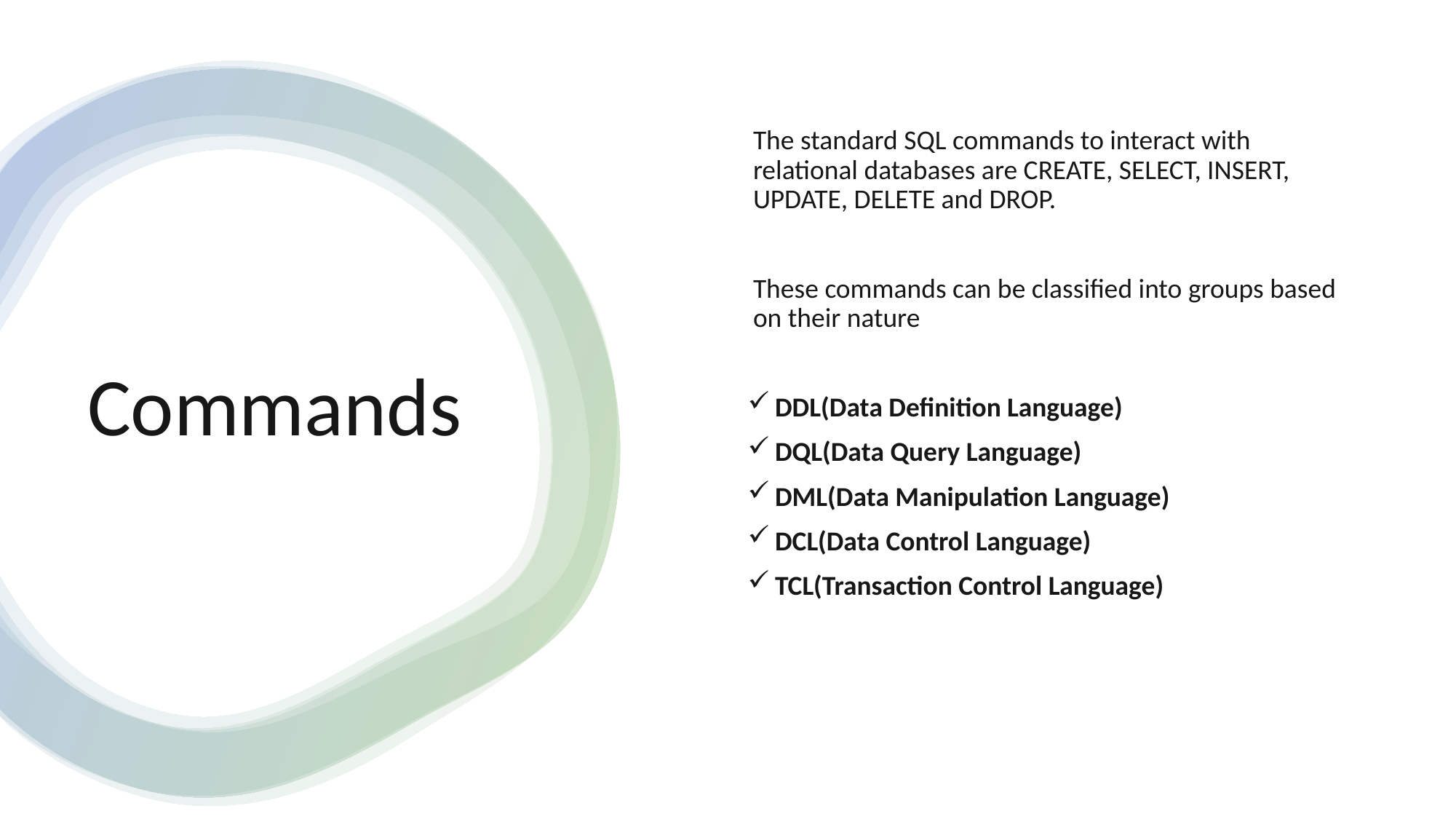

The standard SQL commands to interact with relational databases are CREATE, SELECT, INSERT, UPDATE, DELETE and DROP.

These commands can be classified into groups based on their nature

DDL(Data Definition Language)
DQL(Data Query Language)
DML(Data Manipulation Language)
DCL(Data Control Language)
TCL(Transaction Control Language)

# Commands